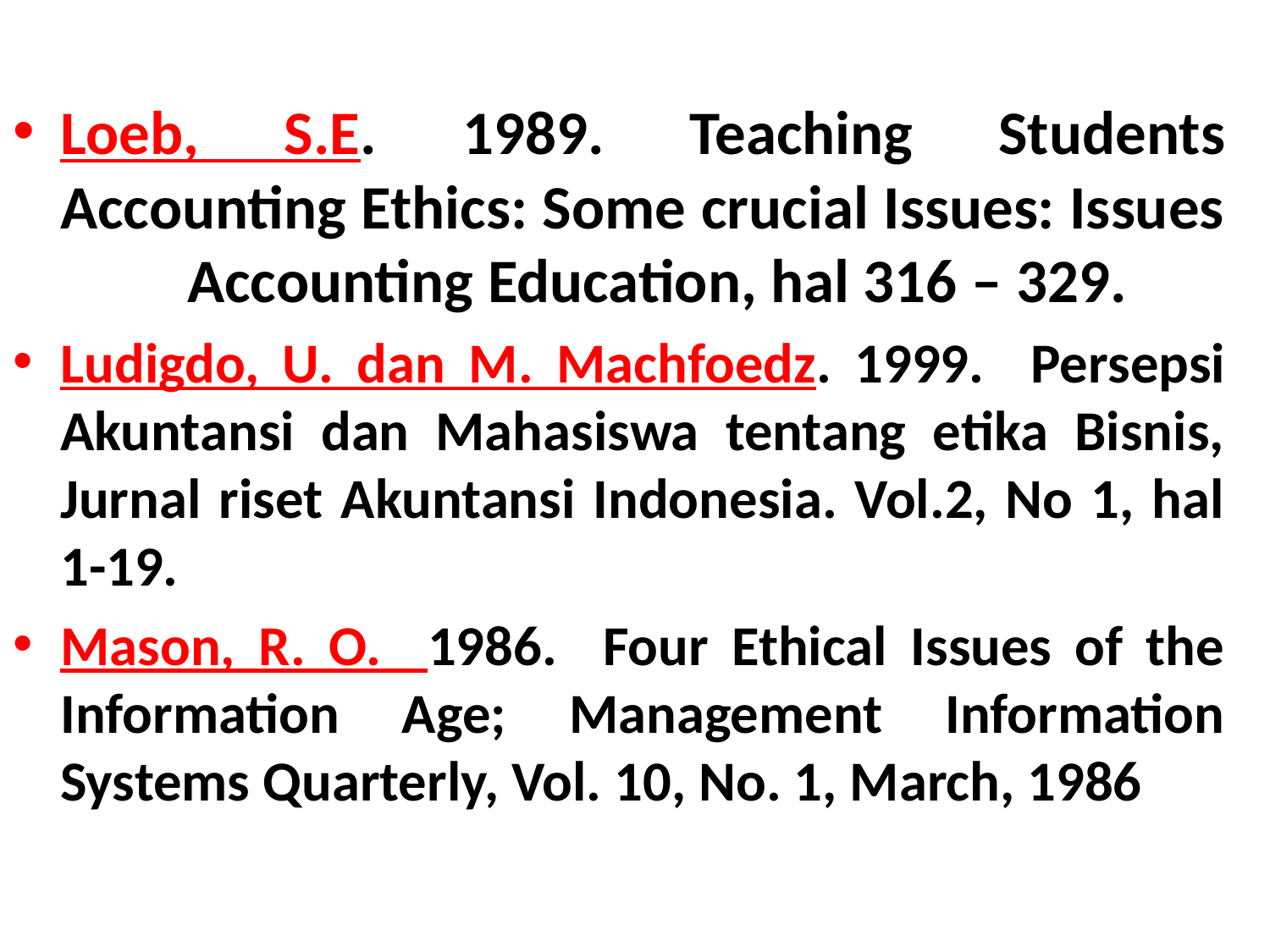

Loeb, S.E. 1989. Teaching Students Accounting Ethics: Some crucial Issues: Issues 	Accounting Education, hal 316 – 329.
Ludigdo, U. dan M. Machfoedz. 1999.  Persepsi Akuntansi dan Mahasiswa tentang etika Bisnis, Jurnal riset Akuntansi Indonesia. Vol.2, No 1, hal 1-19.
Mason, R. O.  1986.  Four Ethical Issues of the Information Age; Management Information Systems Quarterly, Vol. 10, No. 1, March, 1986